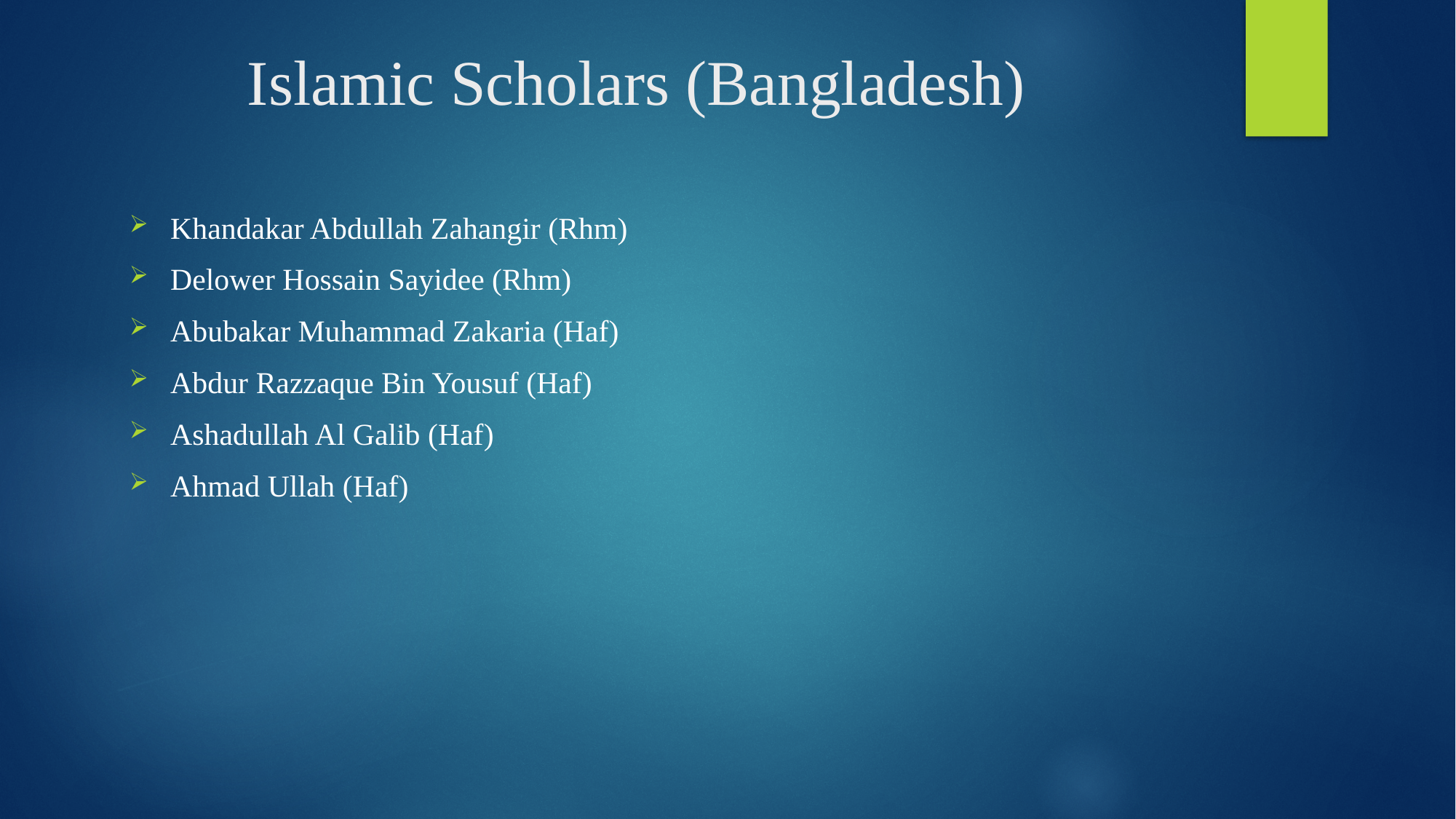

# Islamic Scholars (Bangladesh)

Khandakar Abdullah Zahangir (Rhm)
Delower Hossain Sayidee (Rhm)
Abubakar Muhammad Zakaria (Haf)
Abdur Razzaque Bin Yousuf (Haf)
Ashadullah Al Galib (Haf)
Ahmad Ullah (Haf)